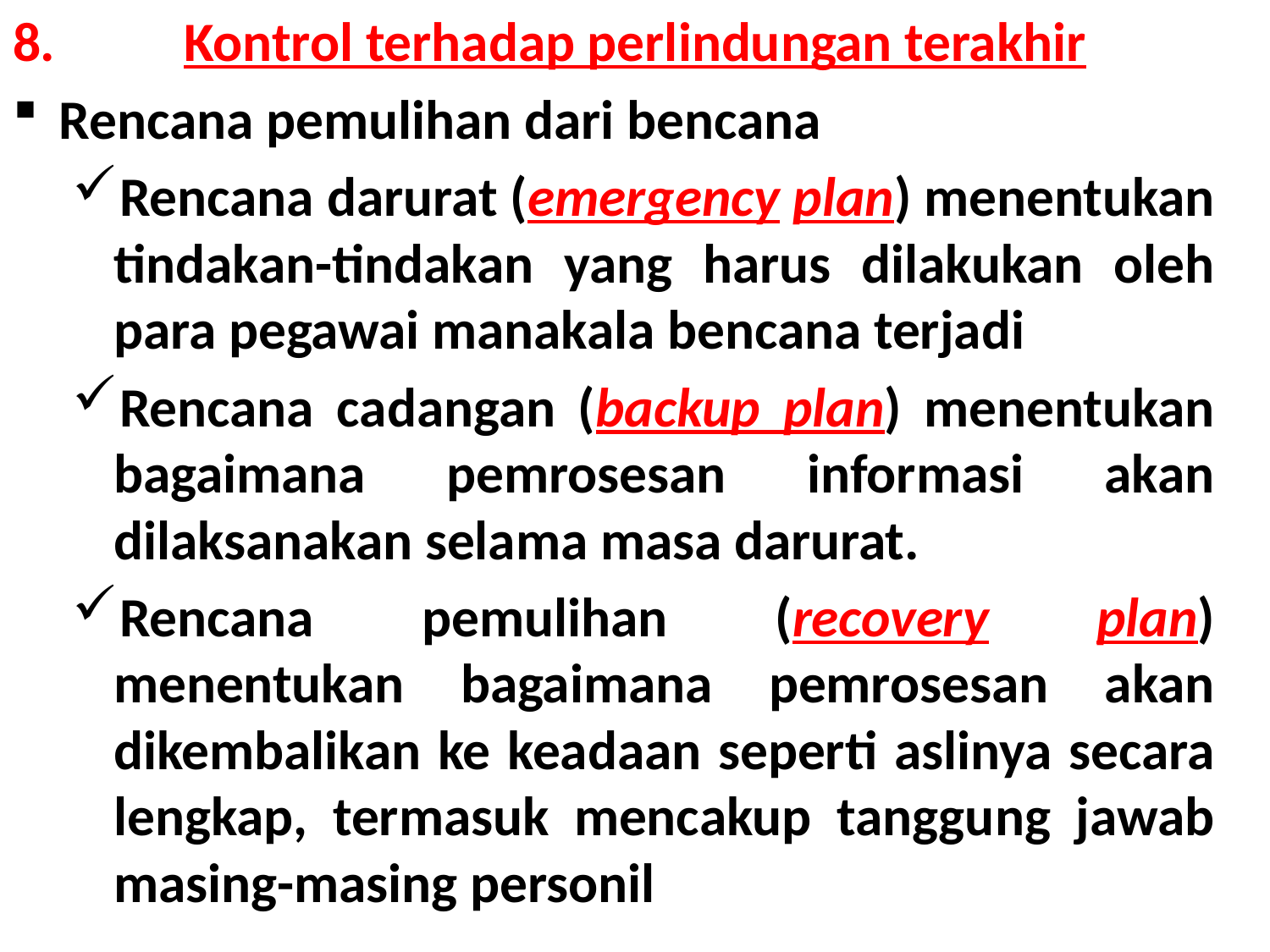

8. 	Kontrol terhadap perlindungan terakhir
Rencana pemulihan dari bencana
Rencana darurat (emergency plan) menentukan tindakan-tindakan yang harus dilakukan oleh para pegawai manakala bencana terjadi
Rencana cadangan (backup plan) menentukan bagaimana pemrosesan informasi akan dilaksanakan selama masa darurat.
Rencana pemulihan (recovery plan) menentukan bagaimana pemrosesan akan dikembalikan ke keadaan seperti aslinya secara lengkap, termasuk mencakup tanggung jawab masing-masing personil